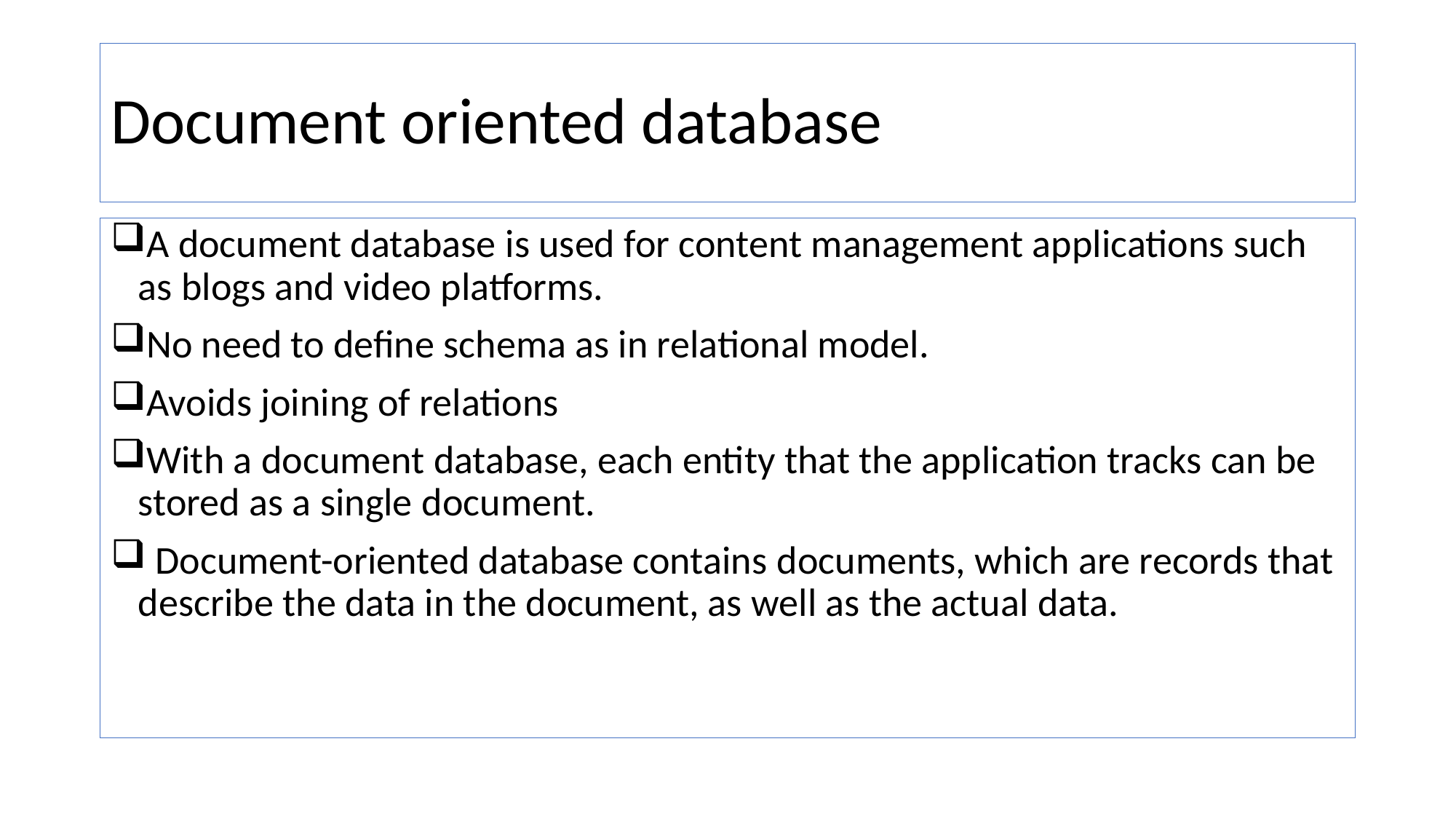

# Document oriented database
A document database is used for content management applications such as blogs and video platforms.
No need to define schema as in relational model.
Avoids joining of relations
With a document database, each entity that the application tracks can be stored as a single document.
 Document-oriented database contains documents, which are records that describe the data in the document, as well as the actual data.

41